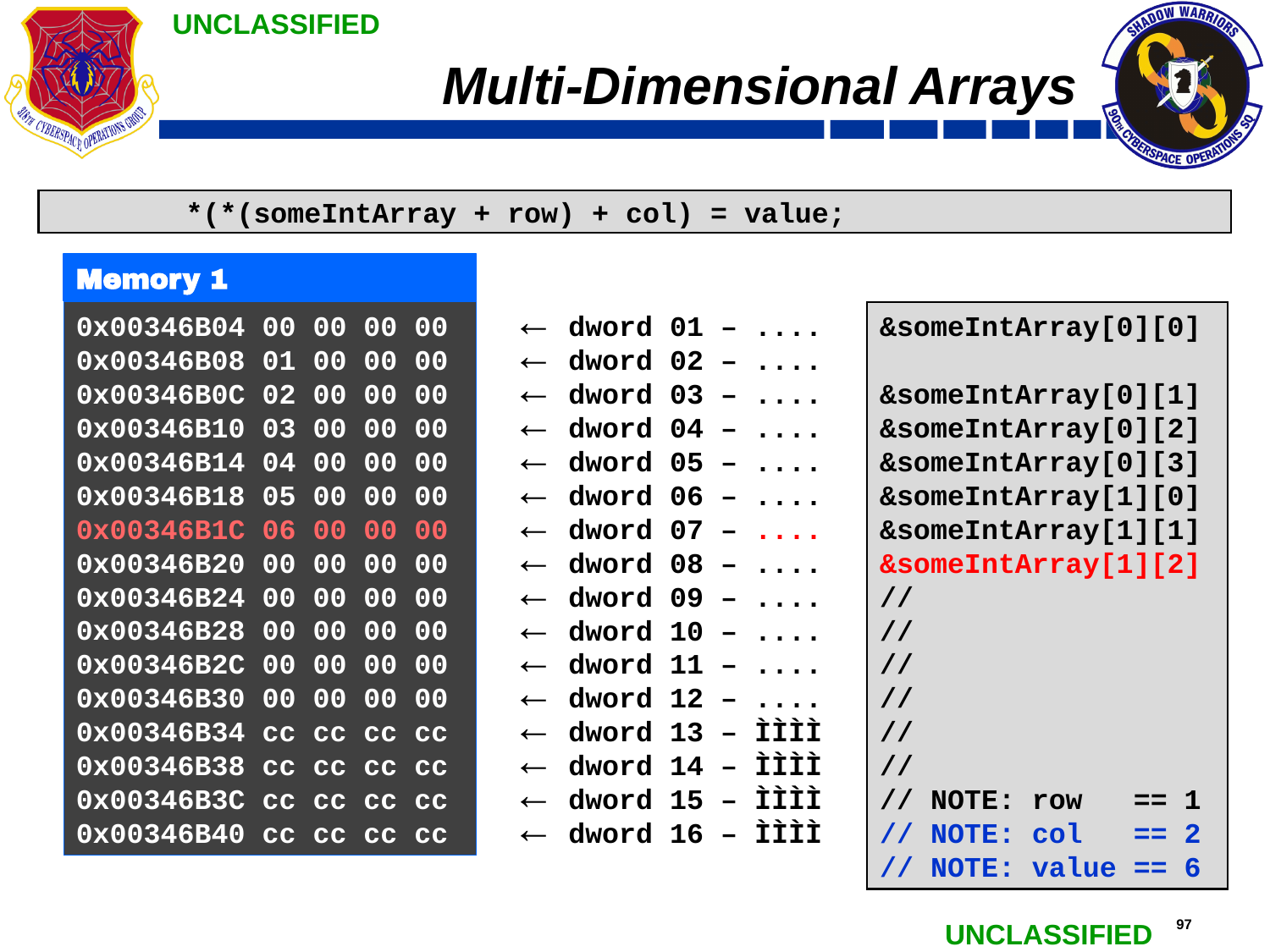

# Multi-Dimensional Arrays
        *(*(someIntArray + row) + col) = value;
Memory 1
0x00346B04 00 00 00 00
0x00346B08 01 00 00 00
0x00346B0C 02 00 00 00
0x00346B10 03 00 00 00
0x00346B14 04 00 00 00
0x00346B18 05 00 00 00
0x00346B1C 06 00 00 00
0x00346B20 00 00 00 00
0x00346B24 00 00 00 00
0x00346B28 00 00 00 00
0x00346B2C 00 00 00 00
0x00346B30 00 00 00 00
0x00346B34 cc cc cc cc
0x00346B38 cc cc cc cc
0x00346B3C cc cc cc cc
0x00346B40 cc cc cc cc
dword 01 – ....
dword 02 – ....
dword 03 – ....
dword 04 – ....
dword 05 – ....
dword 06 – ....
dword 07 – ....
dword 08 – ....
dword 09 – ....
dword 10 – ....
dword 11 – ....
dword 12 – ....
dword 13 – ÌÌÌÌ
dword 14 – ÌÌÌÌ
dword 15 – ÌÌÌÌ
dword 16 – ÌÌÌÌ
&someIntArray[0][0]
&someIntArray[0][1]
&someIntArray[0][2]
&someIntArray[0][3]
&someIntArray[1][0]
&someIntArray[1][1]
&someIntArray[1][2]
//
//
//
//
//
//
// NOTE: row   == 1
// NOTE: col   == 2
// NOTE: value == 6